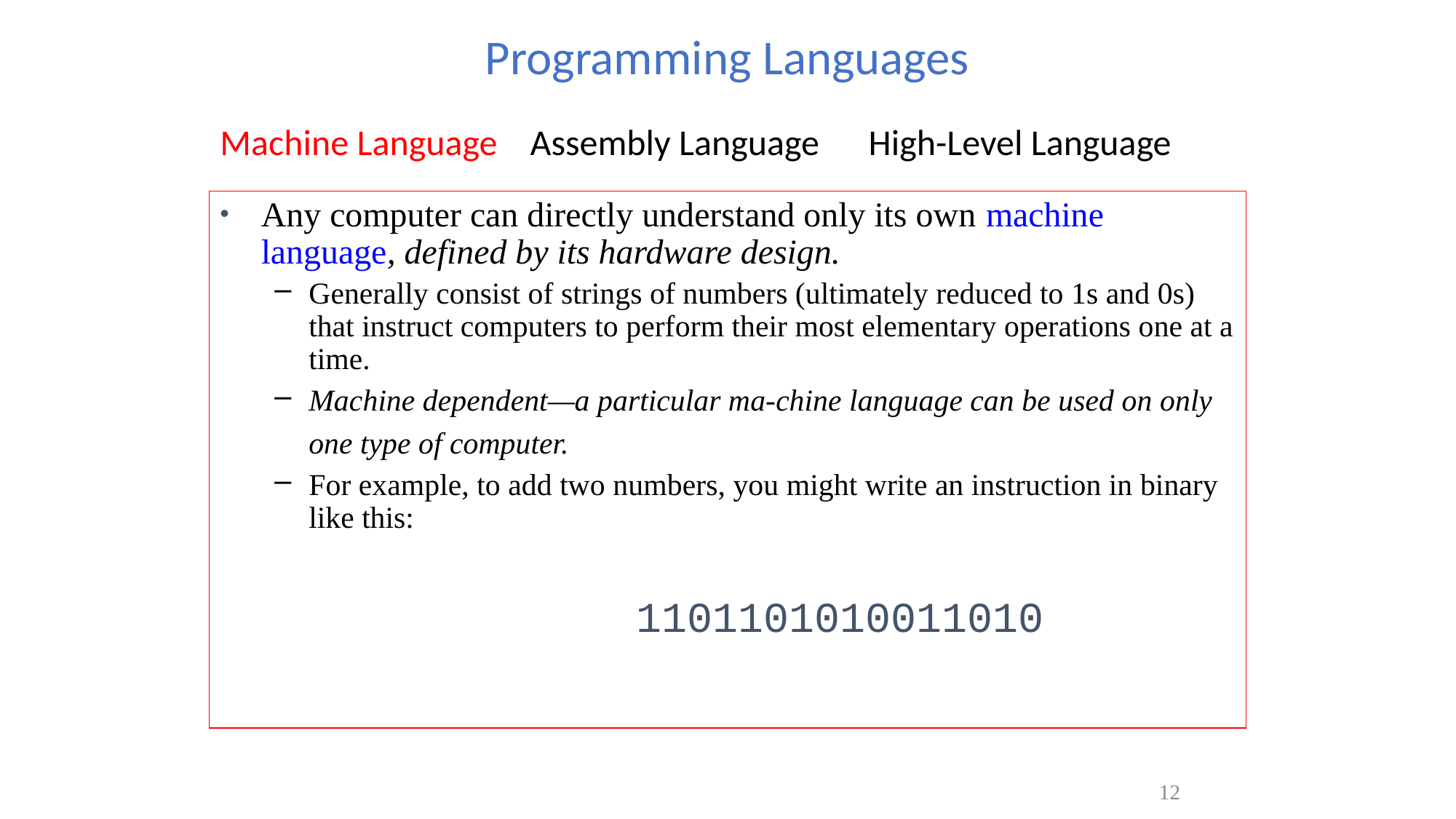

# Programming Languages
Machine Language    Assembly Language      High-Level Language
Any computer can directly understand only its own machine language, defined by its hardware design.
Generally consist of strings of numbers (ultimately reduced to 1s and 0s) that instruct computers to perform their most elementary operations one at a time.
Machine dependent—a particular ma-chine language can be used on only one type of computer.
For example, to add two numbers, you might write an instruction in binary like this:

				1101101010011010
12